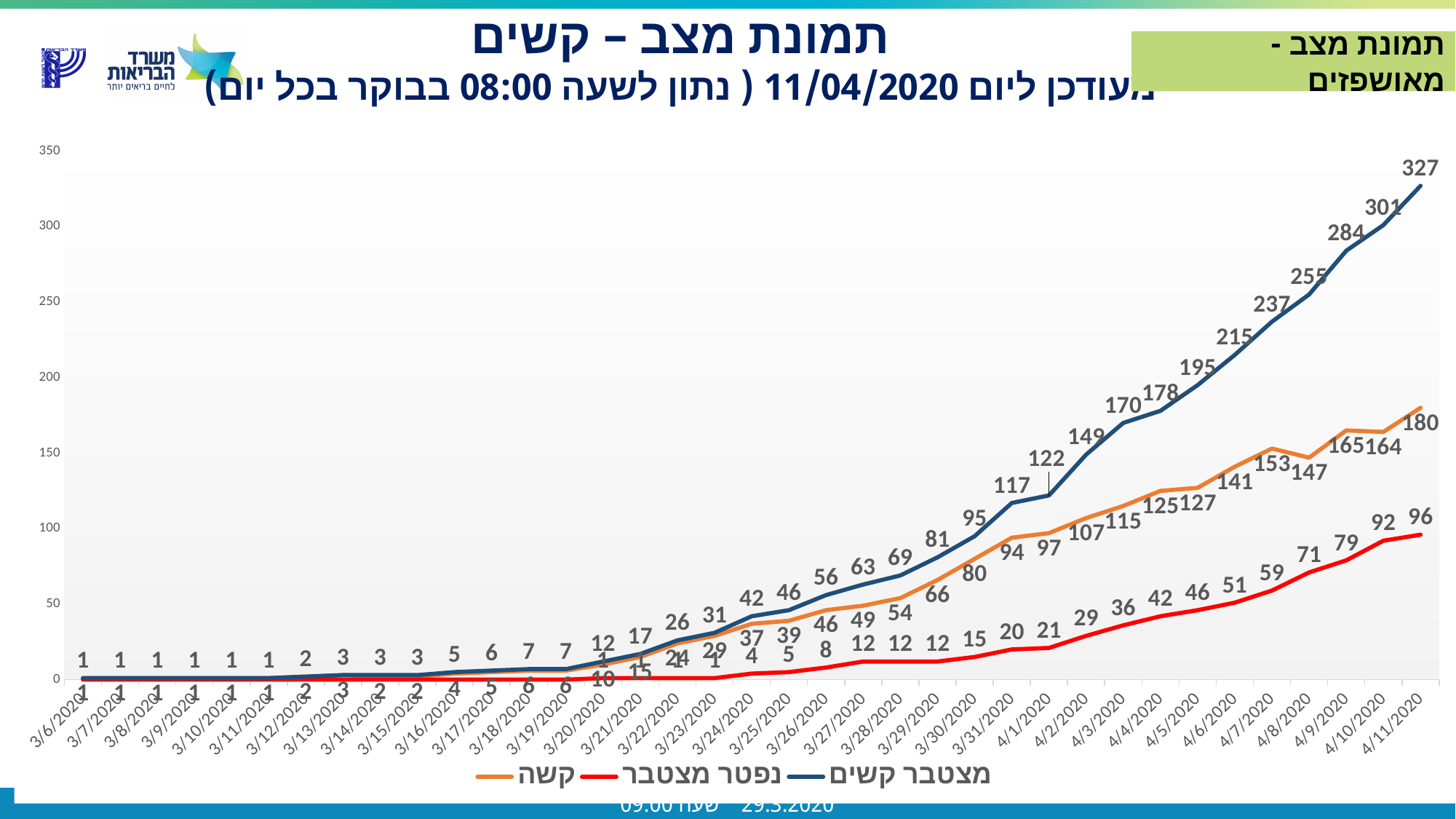

תמונת מצב – קשים
מעודכן ליום 11/04/2020 ( נתון לשעה 08:00 בבוקר בכל יום)

תמונת מצב - מאושפזים

### Chart

| Category | קשה | נפטר מצטבר | מצטבר קשים |
|---|---|---|---|
| 43896 | 1.0 | 0.0 | 1.0 |
| 43897 | 1.0 | 0.0 | 1.0 |
| 43898 | 1.0 | 0.0 | 1.0 |
| 43899 | 1.0 | 0.0 | 1.0 |
| 43900 | 1.0 | 0.0 | 1.0 |
| 43901 | 1.0 | 0.0 | 1.0 |
| 43902 | 2.0 | 0.0 | 2.0 |
| 43903 | 3.0 | 0.0 | 3.0 |
| 43904 | 2.0 | 0.0 | 3.0 |
| 43905 | 2.0 | 0.0 | 3.0 |
| 43906 | 4.0 | 0.0 | 5.0 |
| 43907 | 5.0 | 0.0 | 6.0 |
| 43908 | 6.0 | 0.0 | 7.0 |
| 43909 | 6.0 | 0.0 | 7.0 |
| 43910 | 10.0 | 1.0 | 12.0 |
| 43911 | 15.0 | 1.0 | 17.0 |
| 43912 | 24.0 | 1.0 | 26.0 |
| 43913 | 29.0 | 1.0 | 31.0 |
| 43914 | 37.0 | 4.0 | 42.0 |
| 43915 | 39.0 | 5.0 | 46.0 |
| 43916 | 46.0 | 8.0 | 56.0 |
| 43917 | 49.0 | 12.0 | 63.0 |
| 43918 | 54.0 | 12.0 | 69.0 |
| 43919 | 66.0 | 12.0 | 81.0 |
| 43920 | 80.0 | 15.0 | 95.0 |
| 43921 | 94.0 | 20.0 | 117.0 |
| 43922 | 97.0 | 21.0 | 122.0 |
| 43923 | 107.0 | 29.0 | 149.0 |
| 43924 | 115.0 | 36.0 | 170.0 |
| 43925 | 125.0 | 42.0 | 178.0 |
| 43926 | 127.0 | 46.0 | 195.0 |
| 43927 | 141.0 | 51.0 | 215.0 |
| 43928 | 153.0 | 59.0 | 237.0 |
| 43929 | 147.0 | 71.0 | 255.0 |
| 43930 | 165.0 | 79.0 | 284.0 |
| 43931 | 164.0 | 92.0 | 301.0 |
| 43932 | 180.0 | 96.0 | 327.0 |
3